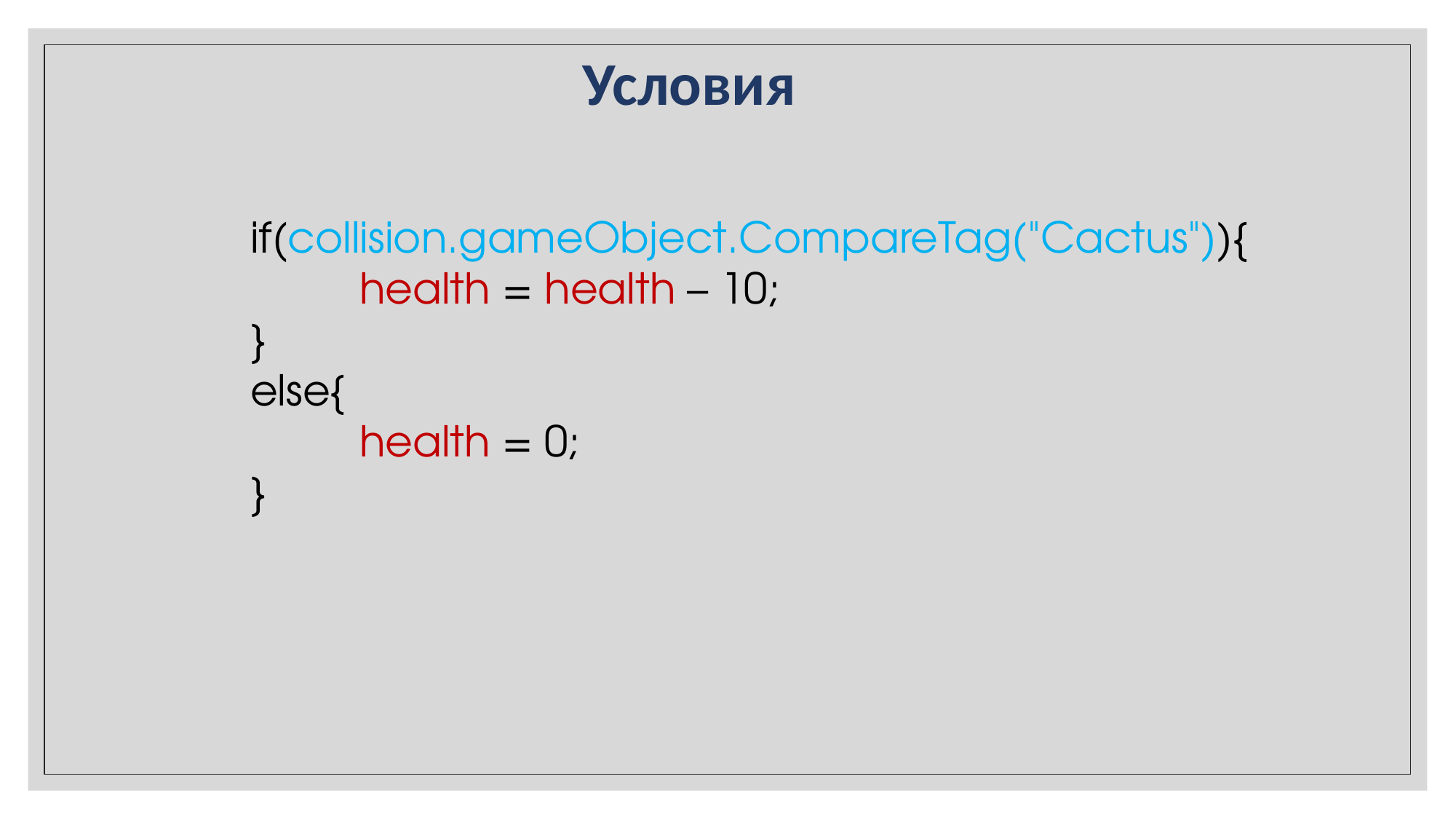

Условия
if(collision.gameObject.CompareTag("Cactus")){
	health = health – 10;
}
else{
	health = 0;
}